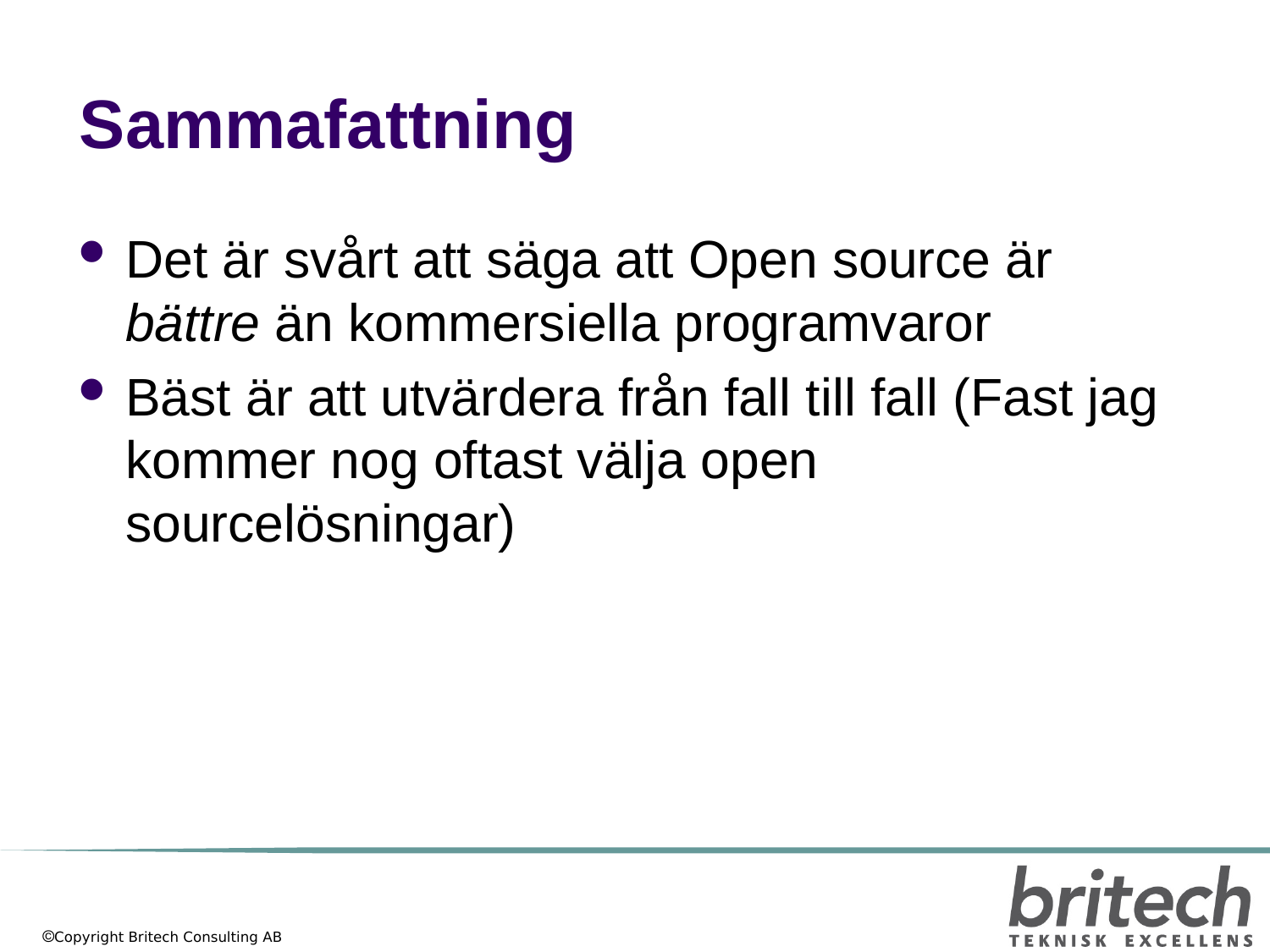

# Sammafattning
Det är svårt att säga att Open source är bättre än kommersiella programvaror
Bäst är att utvärdera från fall till fall (Fast jag kommer nog oftast välja open sourcelösningar)